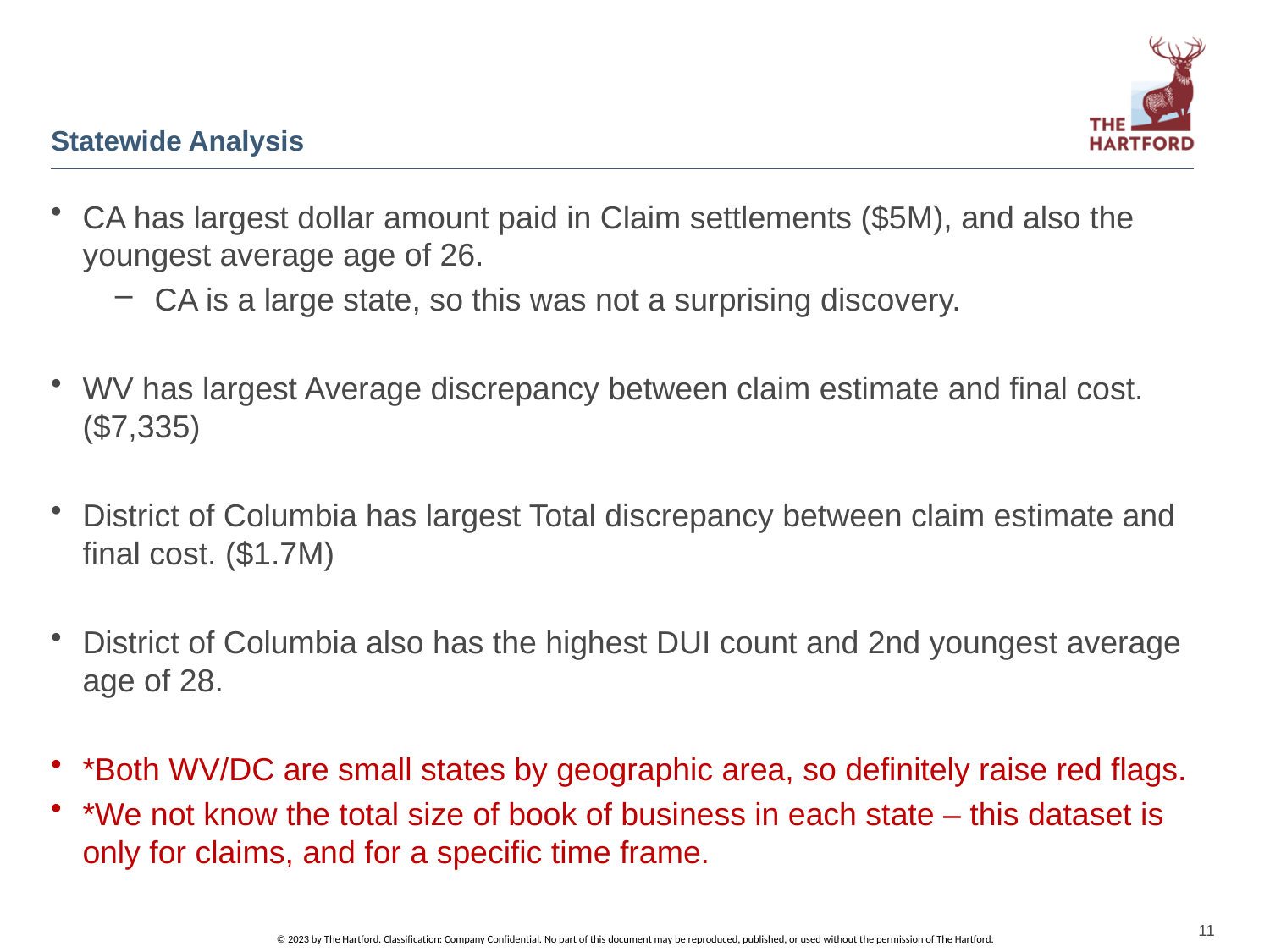

# Statewide Analysis
CA has largest dollar amount paid in Claim settlements ($5M), and also the youngest average age of 26.
CA is a large state, so this was not a surprising discovery.

WV has largest Average discrepancy between claim estimate and final cost. ($7,335)

District of Columbia has largest Total discrepancy between claim estimate and final cost. ($1.7M)

District of Columbia also has the highest DUI count and 2nd youngest average age of 28.

*Both WV/DC are small states by geographic area, so definitely raise red flags.
*We not know the total size of book of business in each state – this dataset is only for claims, and for a specific time frame.
11